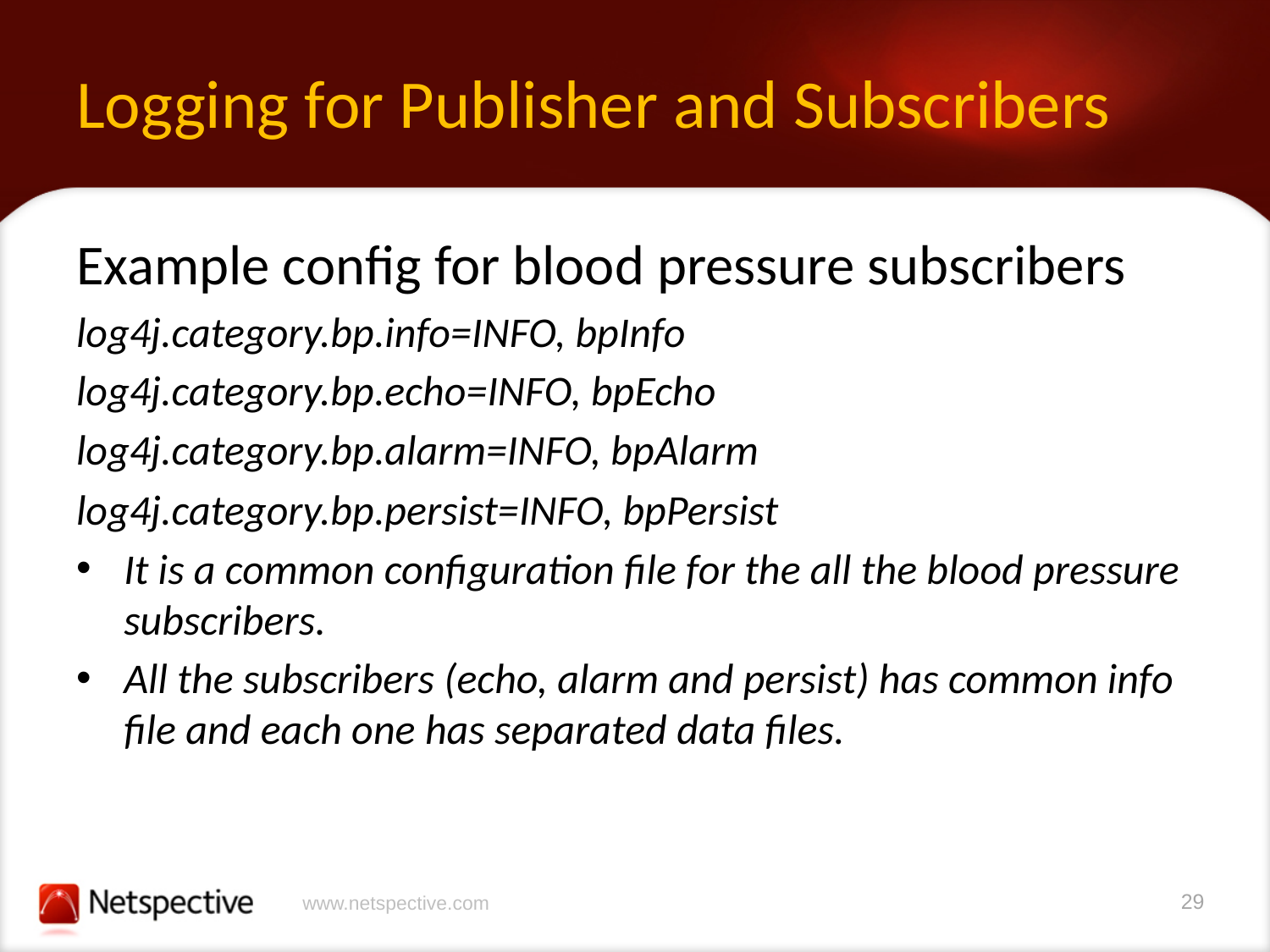

# Logging for Publisher and Subscribers
Example config for blood pressure subscribers
log4j.category.bp.info=INFO, bpInfo
log4j.category.bp.echo=INFO, bpEcho
log4j.category.bp.alarm=INFO, bpAlarm
log4j.category.bp.persist=INFO, bpPersist
It is a common configuration file for the all the blood pressure subscribers.
All the subscribers (echo, alarm and persist) has common info file and each one has separated data files.